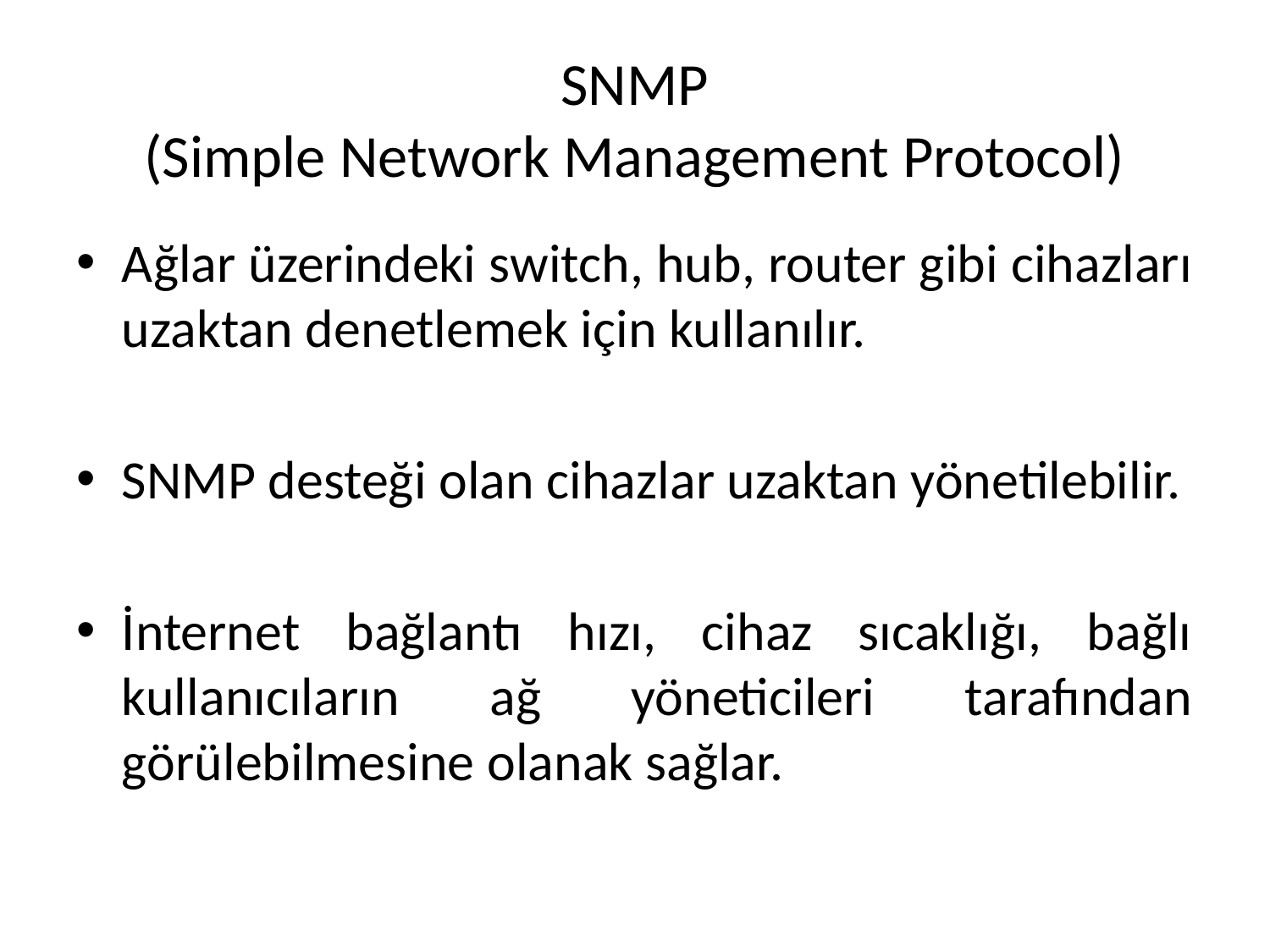

# SNMP (Simple Network Management Protocol)
Ağlar üzerindeki switch, hub, router gibi cihazları uzaktan denetlemek için kullanılır.

SNMP desteği olan cihazlar uzaktan yönetilebilir.

İnternet bağlantı hızı, cihaz sıcaklığı, bağlı kullanıcıların ağ yöneticileri tarafından görülebilmesine olanak sağlar.